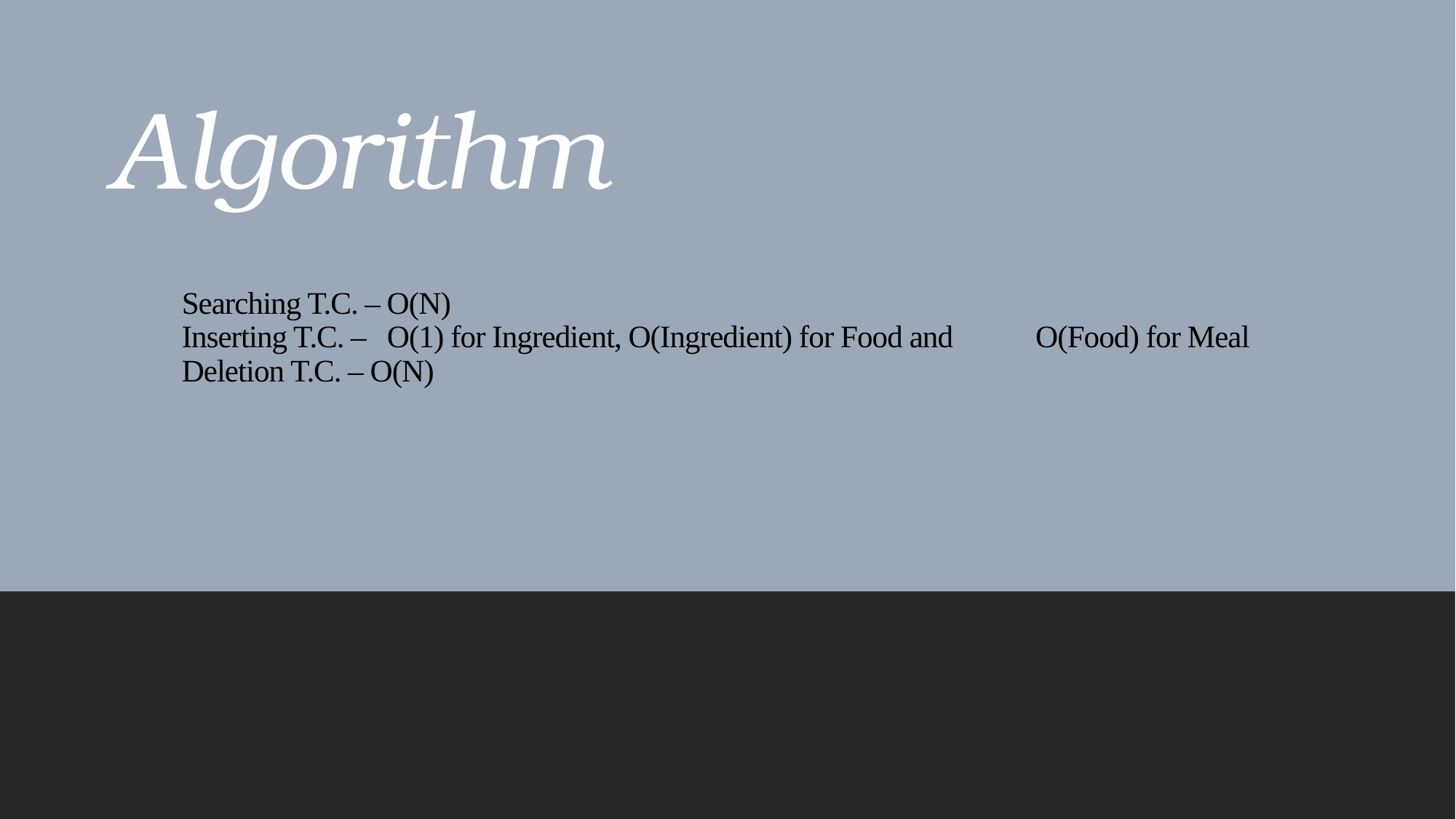

Algorithm
# Searching T.C. – O(N) Inserting T.C. –   O(1) for Ingredient, O(Ingredient) for Food and 			       O(Food) for Meal Deletion T.C. – O(N)